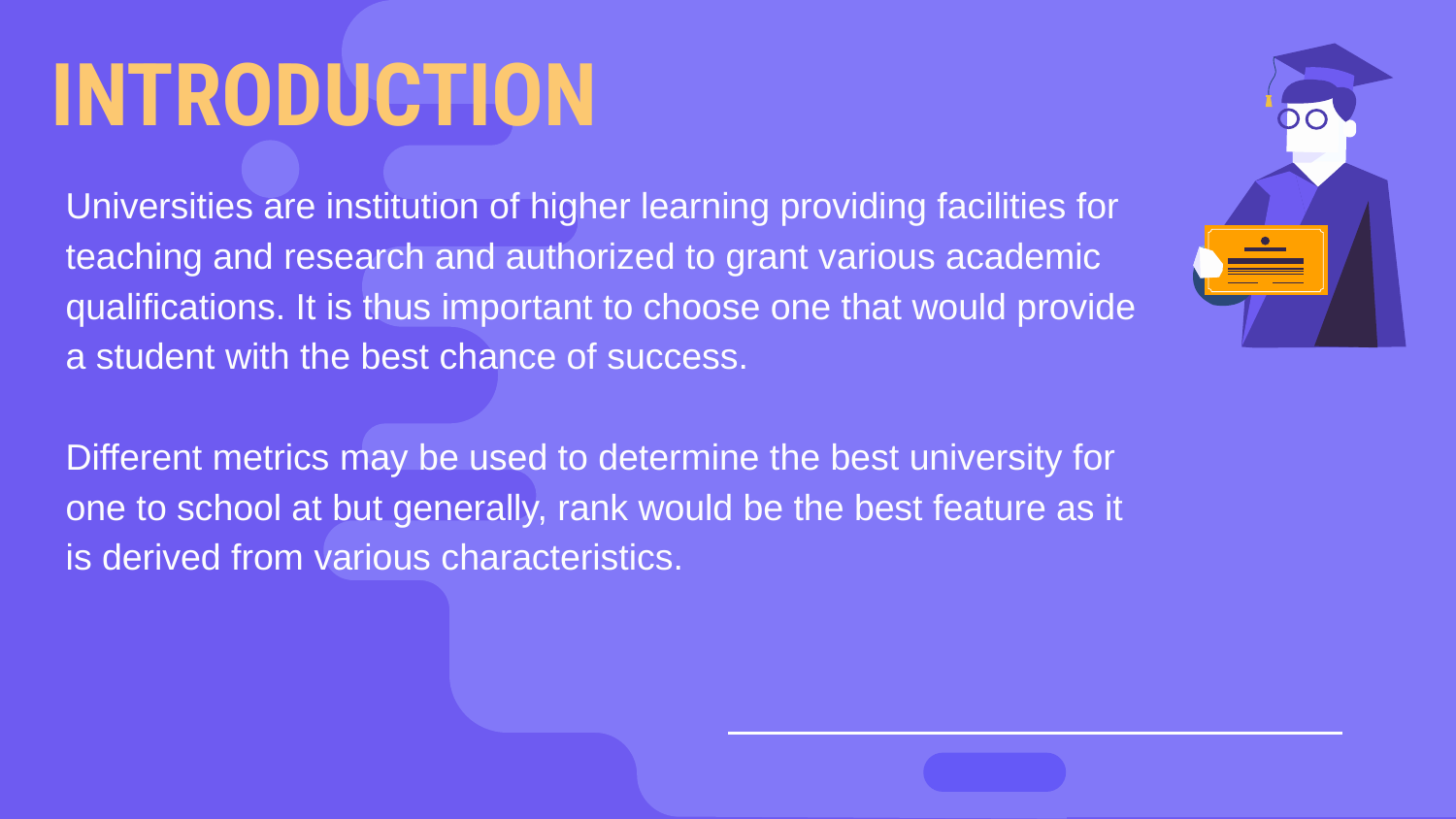

# INTRODUCTION

Universities are institution of higher learning providing facilities for teaching and research and authorized to grant various academic qualifications. It is thus important to choose one that would provide a student with the best chance of success.

Different metrics may be used to determine the best university for one to school at but generally, rank would be the best feature as it is derived from various characteristics.